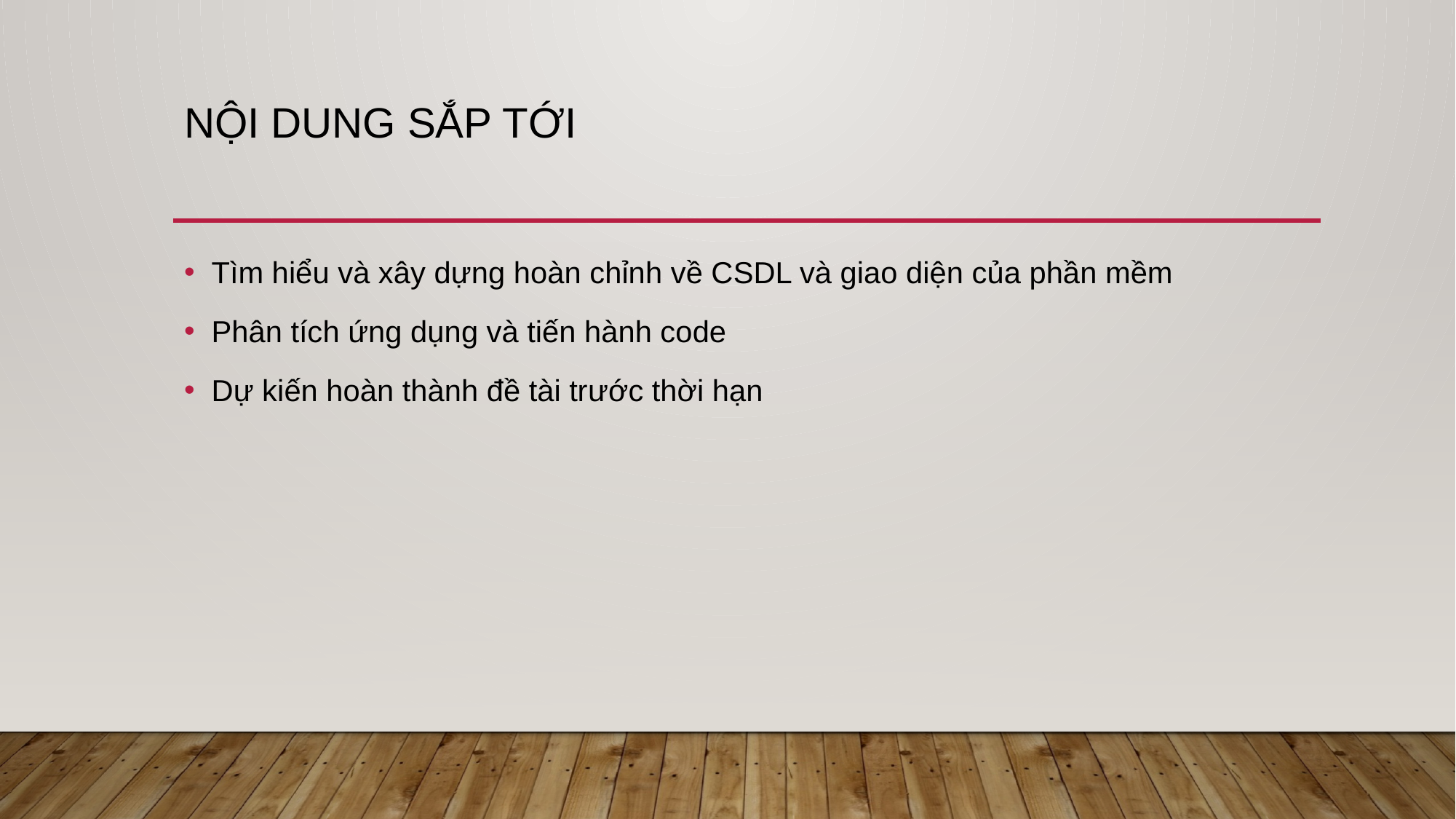

# Nội dung sắp tới
Tìm hiểu và xây dựng hoàn chỉnh về CSDL và giao diện của phần mềm
Phân tích ứng dụng và tiến hành code
Dự kiến hoàn thành đề tài trước thời hạn